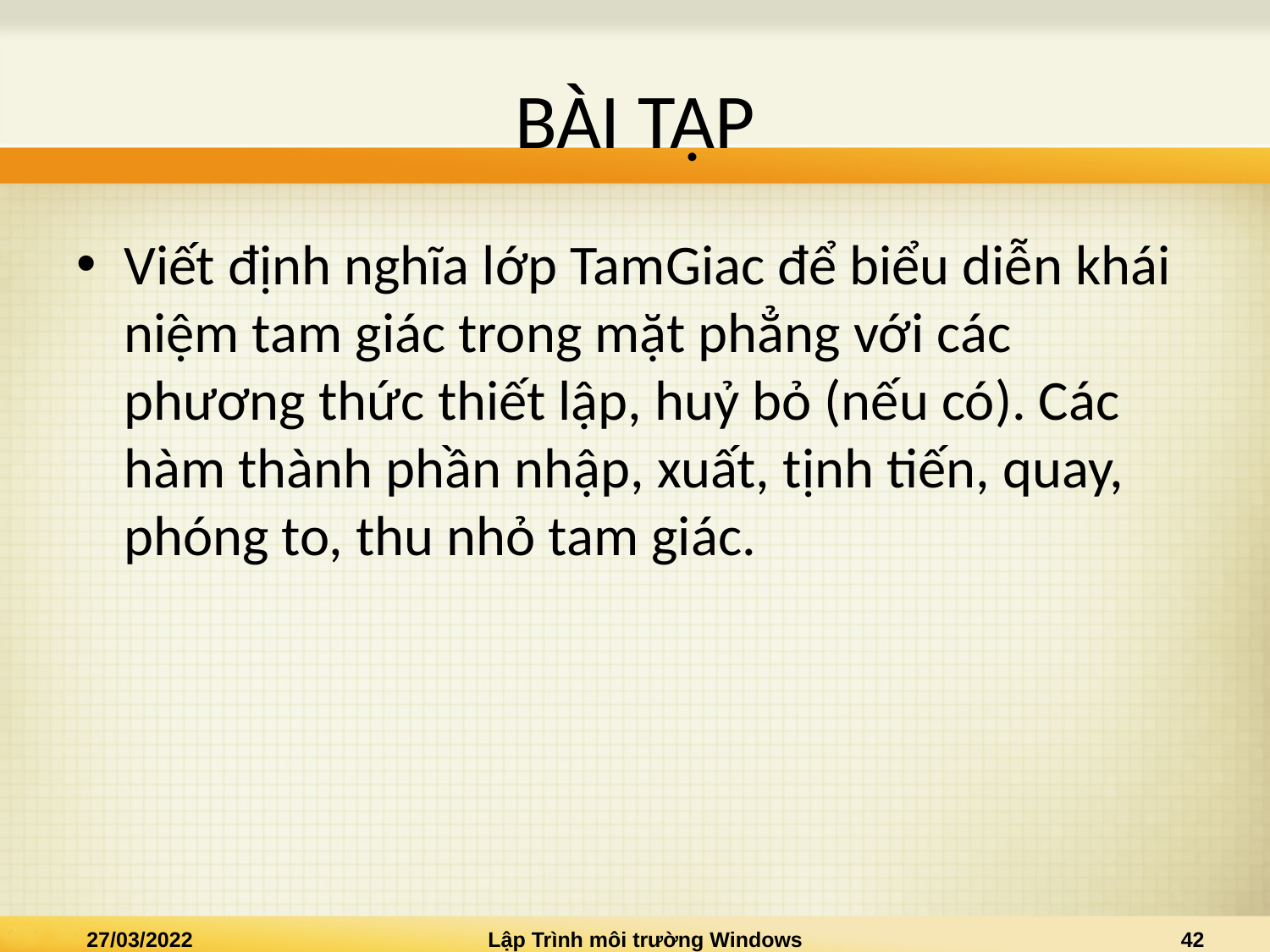

# BÀI TẬP
Viết định nghĩa lớp TamGiac để biểu diễn khái niệm tam giác trong mặt phẳng với các phương thức thiết lập, huỷ bỏ (nếu có). Các hàm thành phần nhập, xuất, tịnh tiến, quay, phóng to, thu nhỏ tam giác.
27/03/2022
Lập Trình môi trường Windows
42